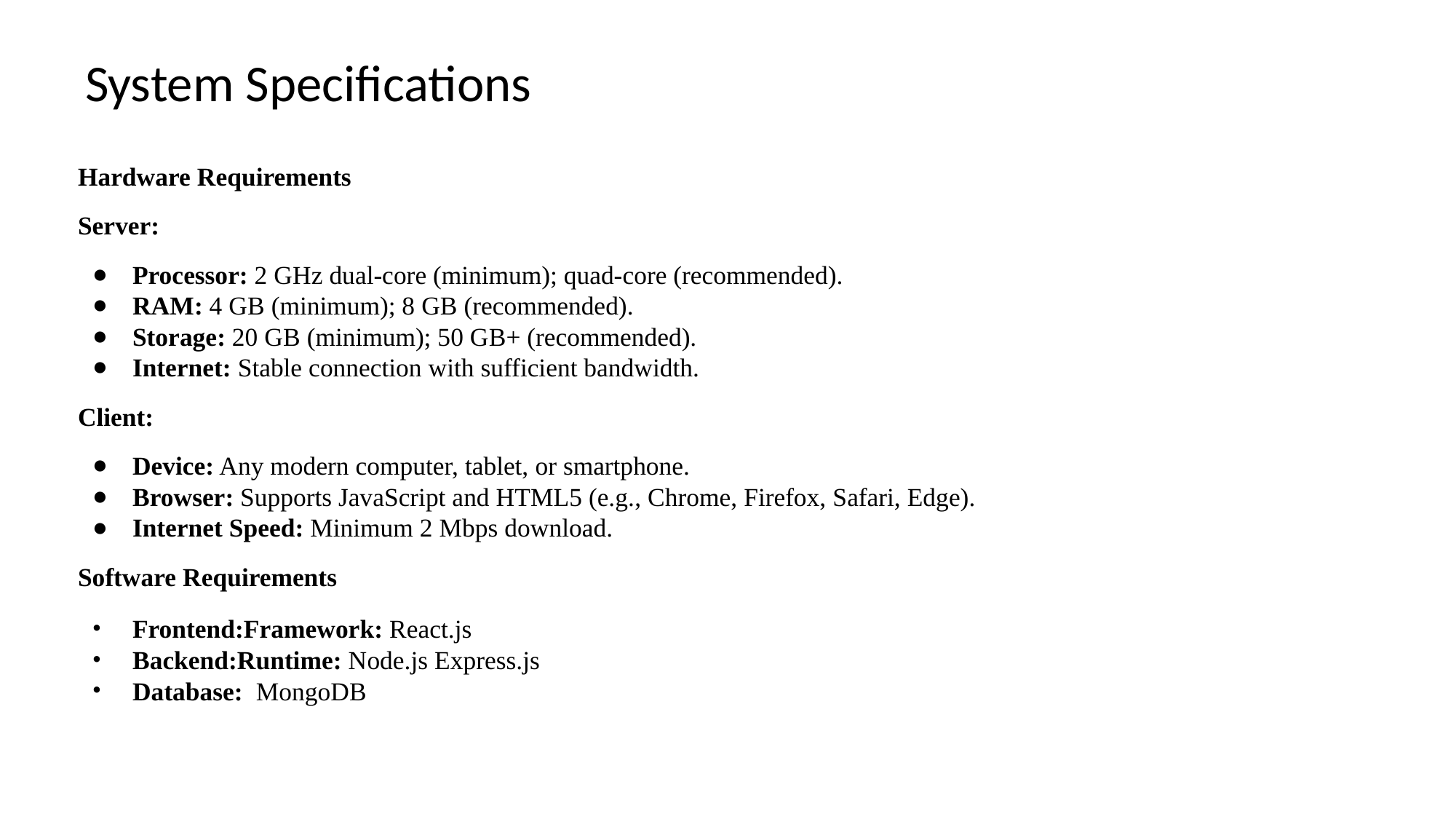

# System Specifications
Hardware Requirements
Server:
Processor: 2 GHz dual-core (minimum); quad-core (recommended).
RAM: 4 GB (minimum); 8 GB (recommended).
Storage: 20 GB (minimum); 50 GB+ (recommended).
Internet: Stable connection with sufficient bandwidth.
Client:
Device: Any modern computer, tablet, or smartphone.
Browser: Supports JavaScript and HTML5 (e.g., Chrome, Firefox, Safari, Edge).
Internet Speed: Minimum 2 Mbps download.
Software Requirements
Frontend:Framework: React.js
Backend:Runtime: Node.js Express.js
Database:  MongoDB